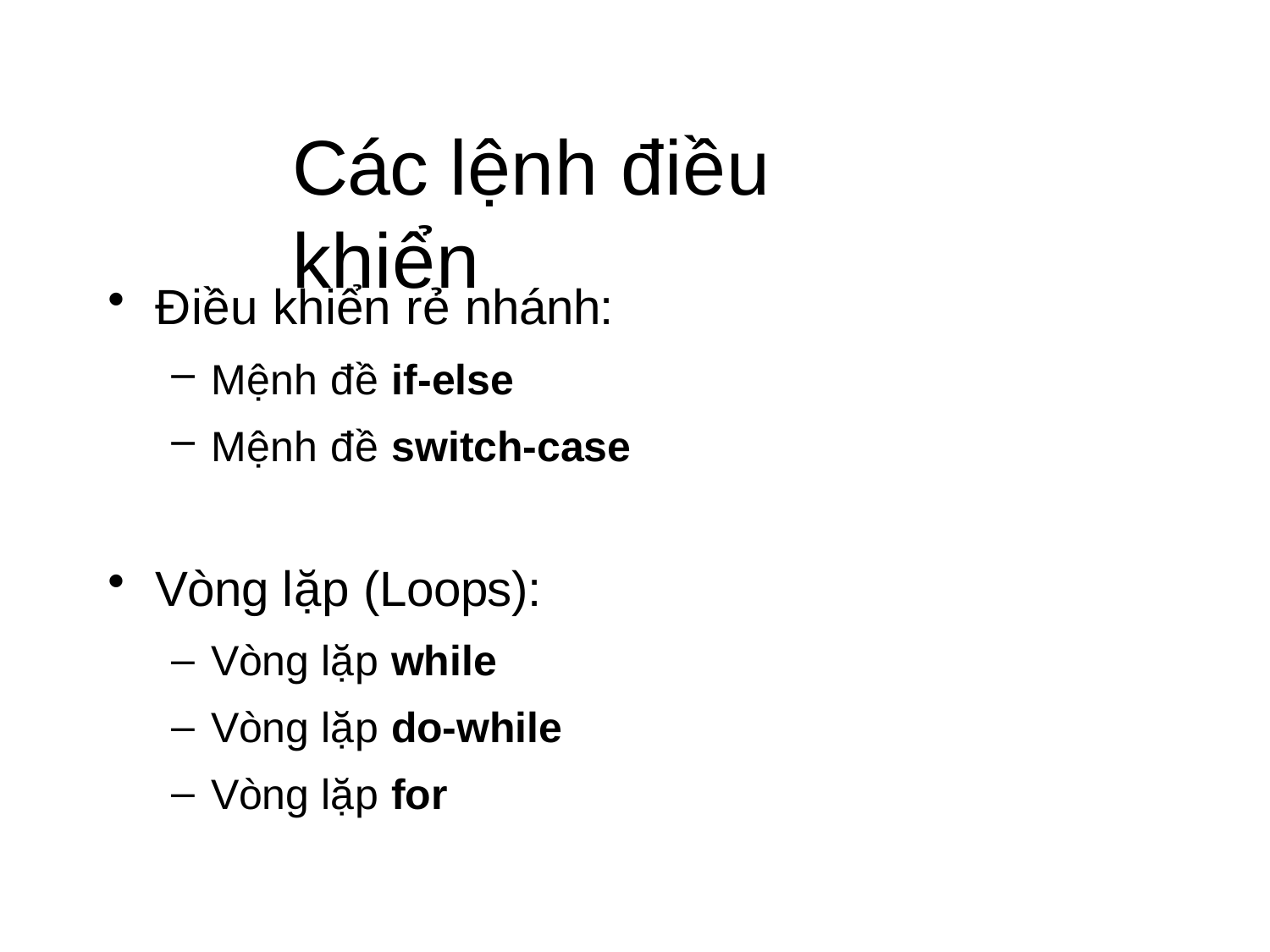

# Các lệnh điều khiển
Điều khiển rẻ nhánh:
Mệnh đề if-else
Mệnh đề switch-case

Vòng lặp (Loops):
Vòng lặp while
Vòng lặp do-while
Vòng lặp for